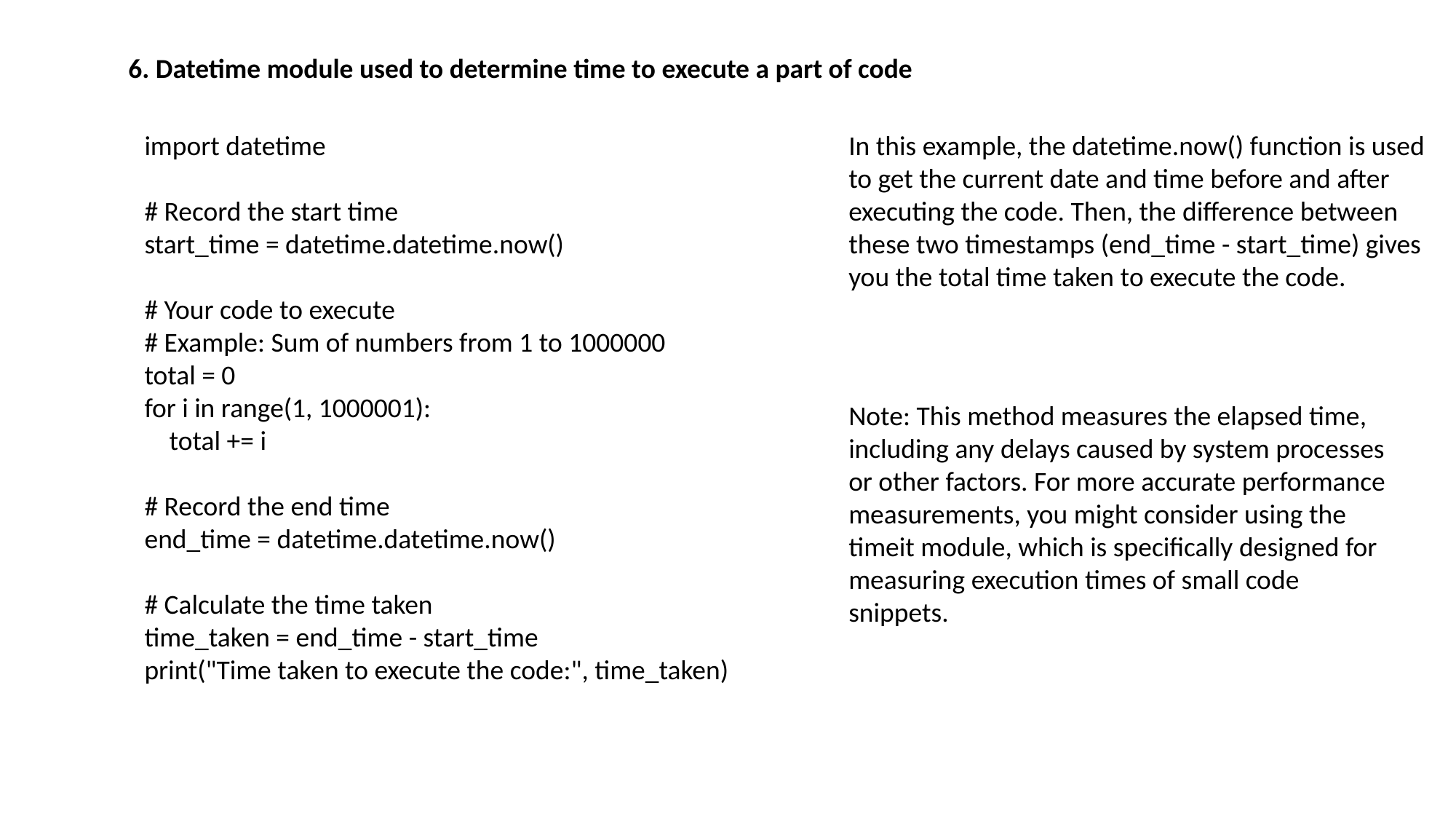

6. Datetime module used to determine time to execute a part of code
import datetime

# Record the start time
start_time = datetime.datetime.now()

# Your code to execute
# Example: Sum of numbers from 1 to 1000000
total = 0
for i in range(1, 1000001):
    total += i

# Record the end time
end_time = datetime.datetime.now()

# Calculate the time taken
time_taken = end_time - start_time
print("Time taken to execute the code:", time_taken)
In this example, the datetime.now() function is used to get the current date and time before and after executing the code. Then, the difference between these two timestamps (end_time - start_time) gives you the total time taken to execute the code.
Note: This method measures the elapsed time, including any delays caused by system processes or other factors. For more accurate performance measurements, you might consider using the timeit module, which is specifically designed for measuring execution times of small code snippets.